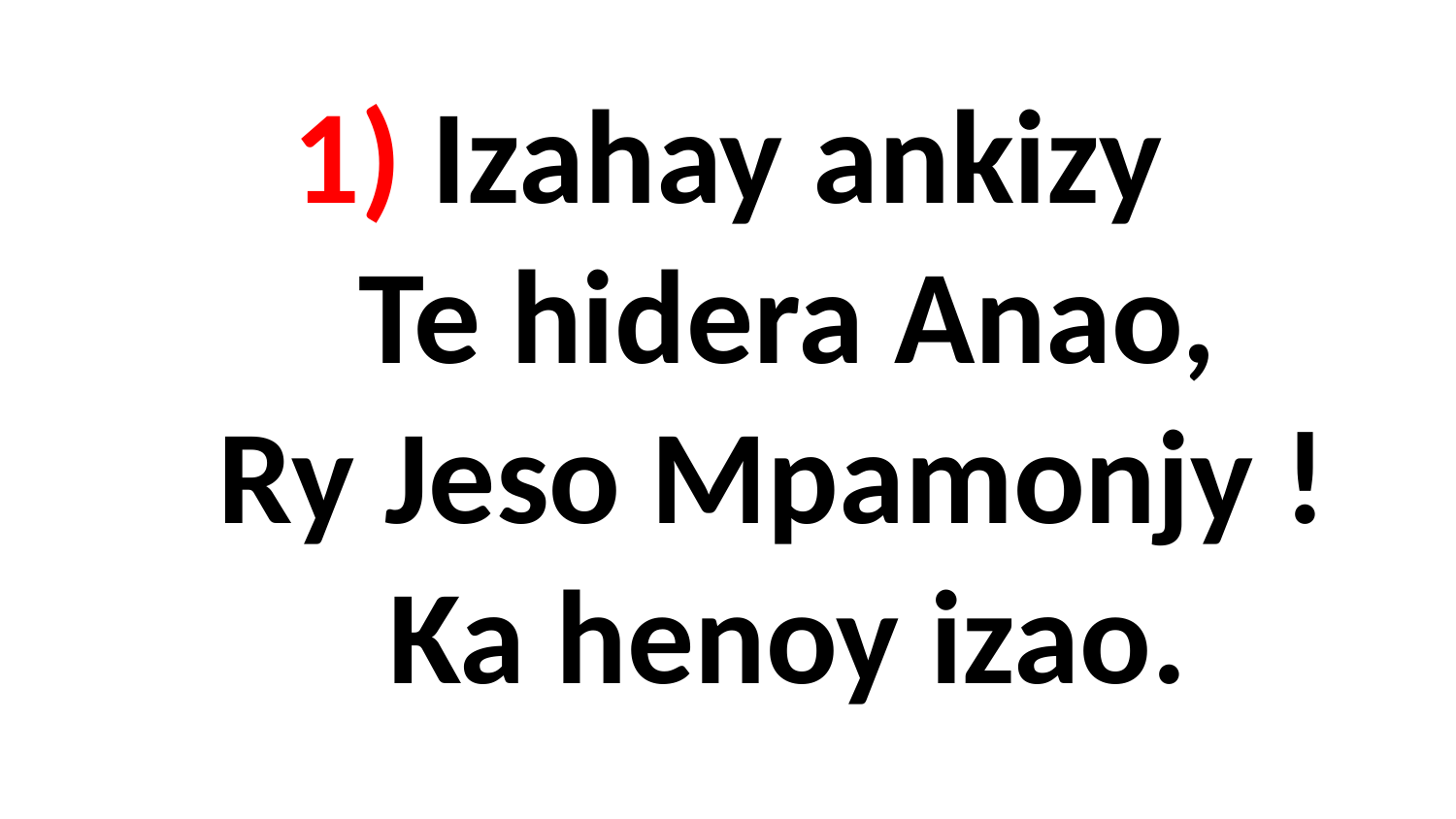

# 1) Izahay ankizy Te hidera Anao, Ry Jeso Mpamonjy ! Ka henoy izao.